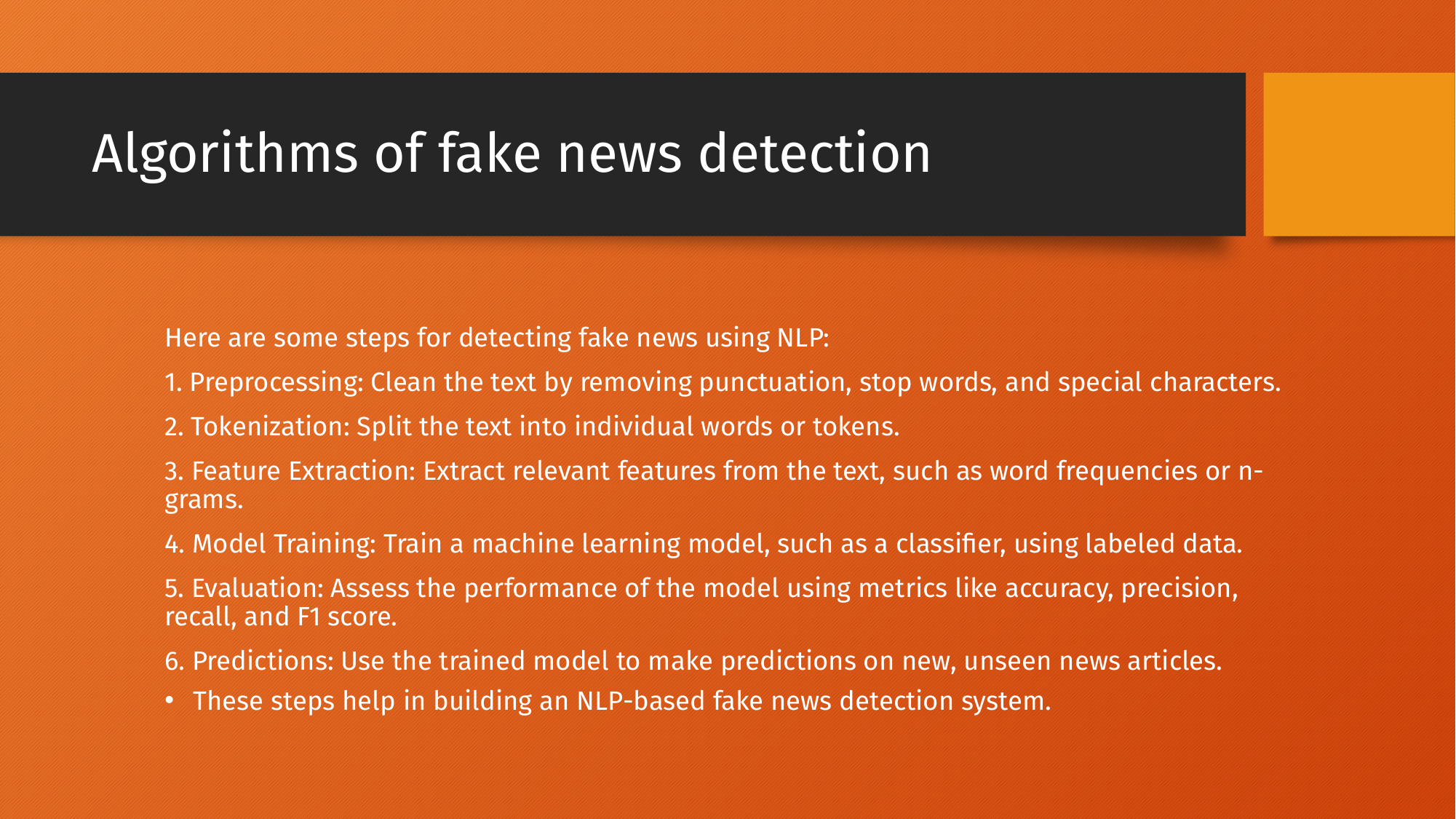

# Algorithms of fake news detection
Here are some steps for detecting fake news using NLP:
1. Preprocessing: Clean the text by removing punctuation, stop words, and special characters.
2. Tokenization: Split the text into individual words or tokens.
3. Feature Extraction: Extract relevant features from the text, such as word frequencies or n-grams.
4. Model Training: Train a machine learning model, such as a classifier, using labeled data.
5. Evaluation: Assess the performance of the model using metrics like accuracy, precision, recall, and F1 score.
6. Predictions: Use the trained model to make predictions on new, unseen news articles.
These steps help in building an NLP-based fake news detection system.